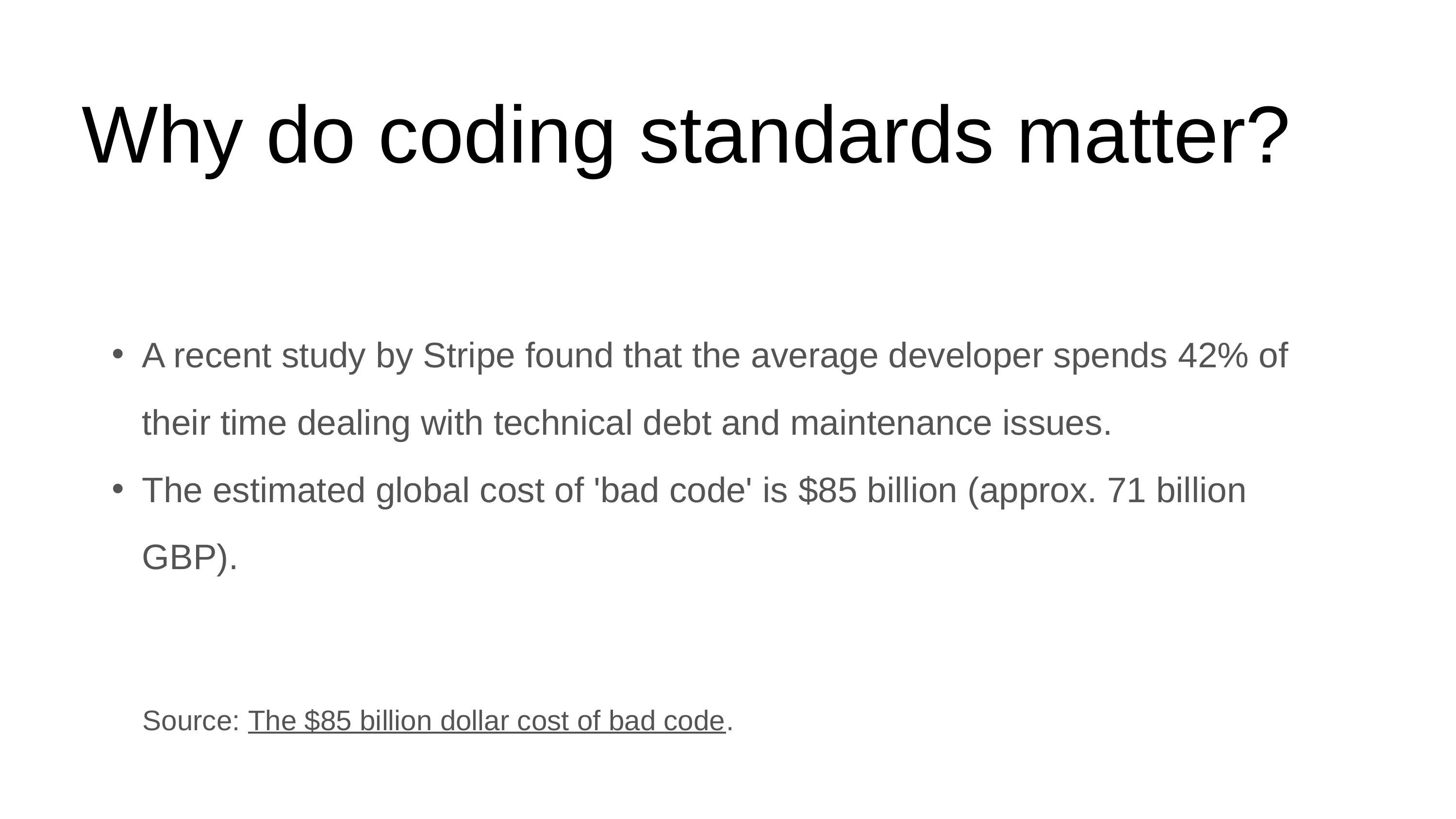

Why do coding standards matter?

A recent study by Stripe found that the average developer spends 42% of their time dealing with technical debt and maintenance issues.
The estimated global cost of 'bad code' is $85 billion (approx. 71 billion GBP).
Source: The $85 billion dollar cost of bad code.